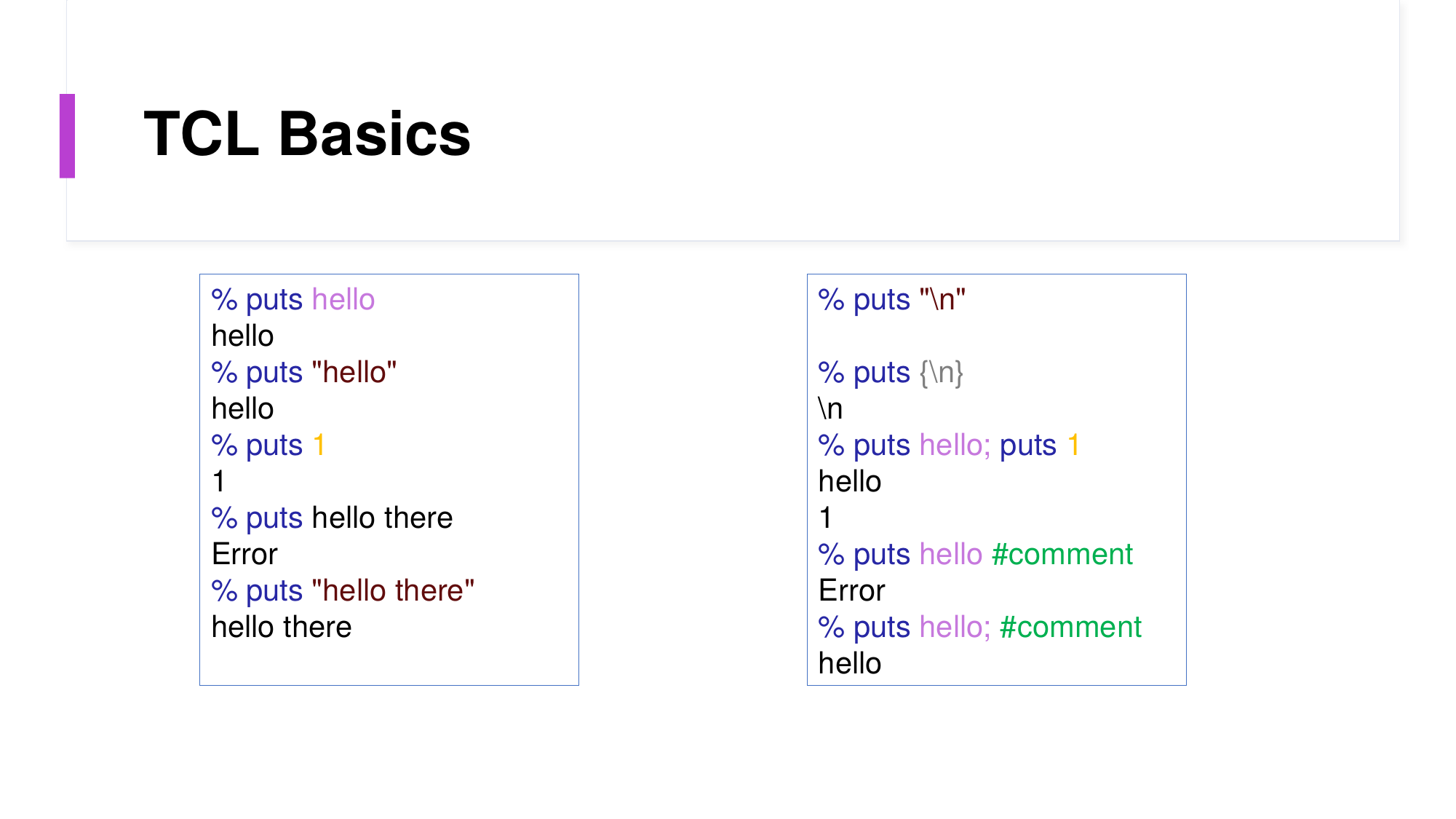

# TCL Basics
% puts "\n"​
​
% puts {\n}​
\n​
% puts hello; puts 1​
hello​
1
% puts hello #comment
Error
% puts hello; #comment
hello
% puts hello
hello
% puts "hello"
hello
% puts 1
1
% puts hello there
Error
% puts "hello there"
hello there